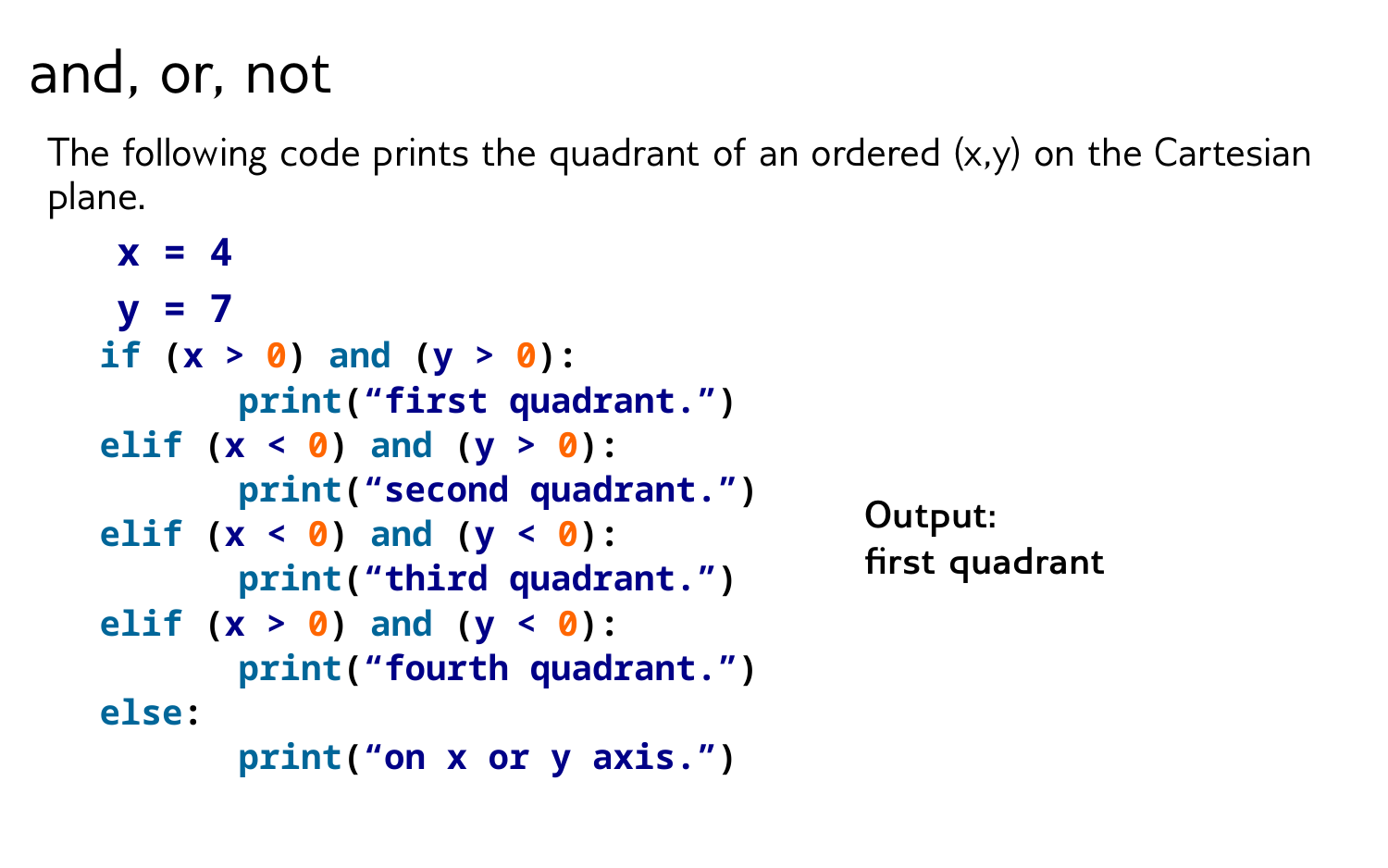

# and, or, not
The following code prints the quadrant of an ordered (x,y) on the Cartesian plane.
   x = 4
   y = 7
if (x > 0) and (y > 0):
	print(“first quadrant.”)
elif (x < 0) and (y > 0):
	print(“second quadrant.”)
elif (x < 0) and (y < 0):
	print(“third quadrant.”)
elif (x > 0) and (y < 0):
	print(“fourth quadrant.”)
else:
	print(“on x or y axis.”)

Output:
first quadrant